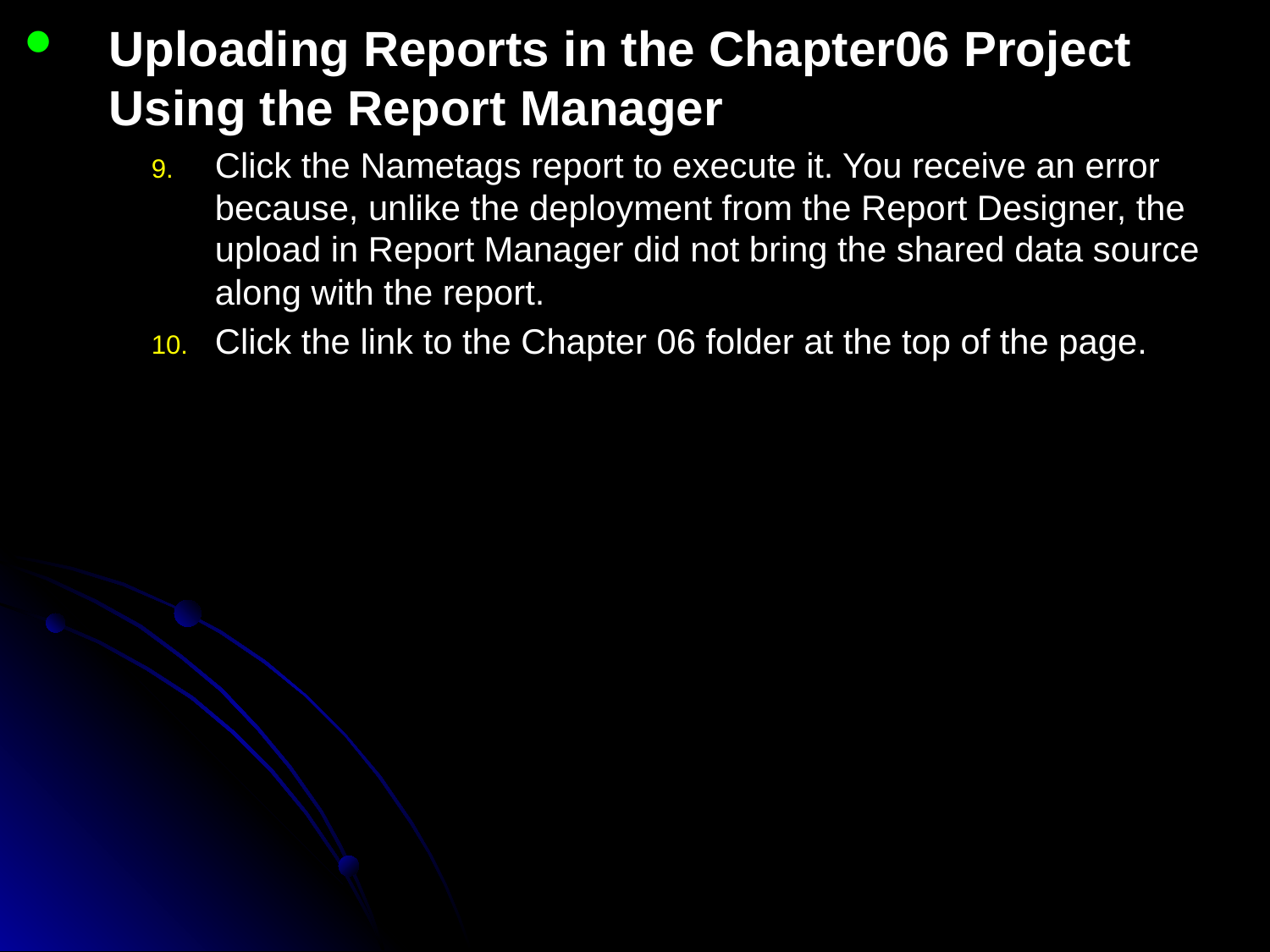

Uploading Reports in the Chapter06 Project Using the Report Manager
Click the Nametags report to execute it. You receive an error because, unlike the deployment from the Report Designer, the upload in Report Manager did not bring the shared data source along with the report.
Click the link to the Chapter 06 folder at the top of the page.